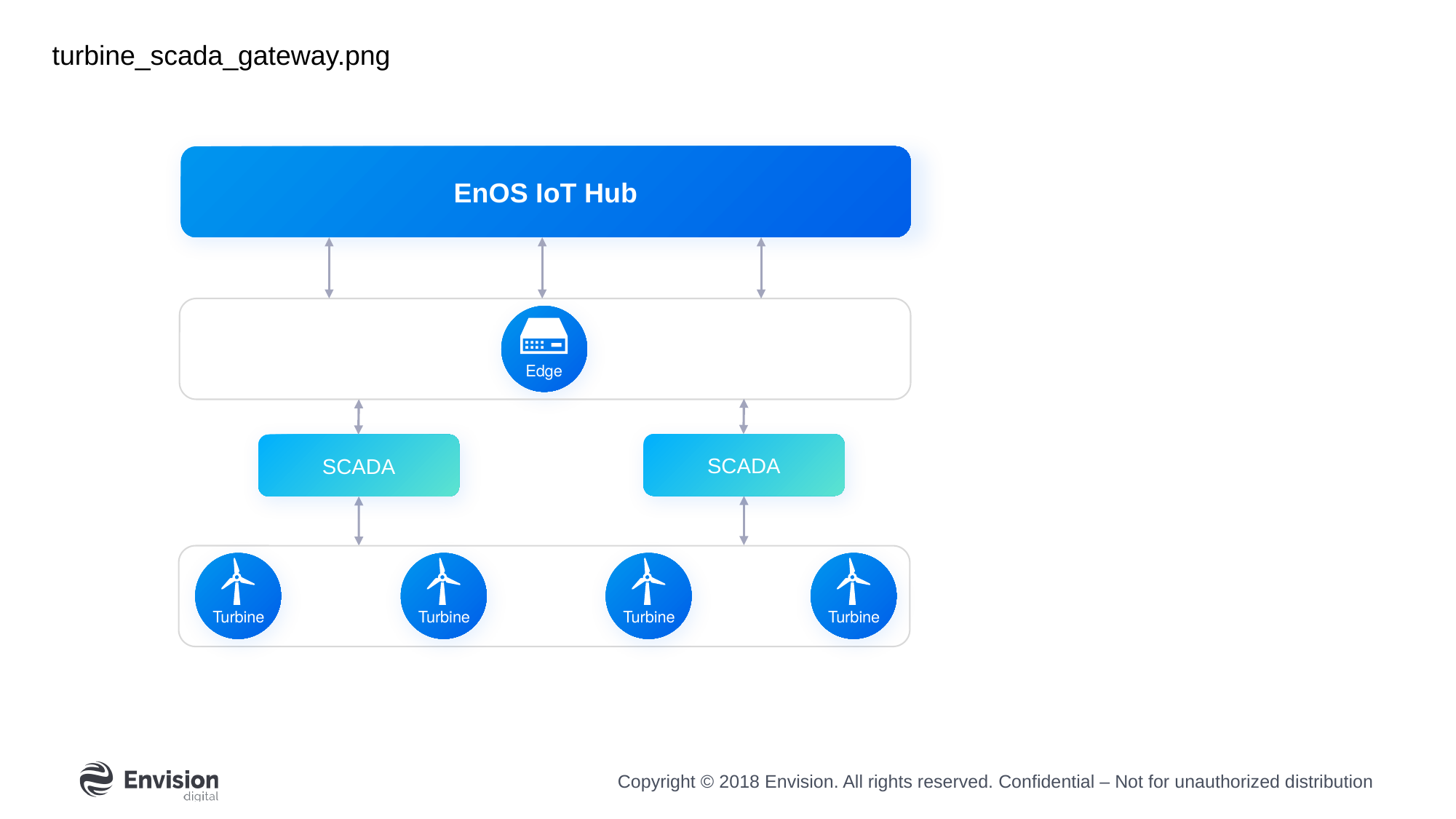

turbine_scada_gateway.png
EnOS IoT Hub

Edge
SCADA
SCADA

Turbine

Turbine

Turbine

Turbine